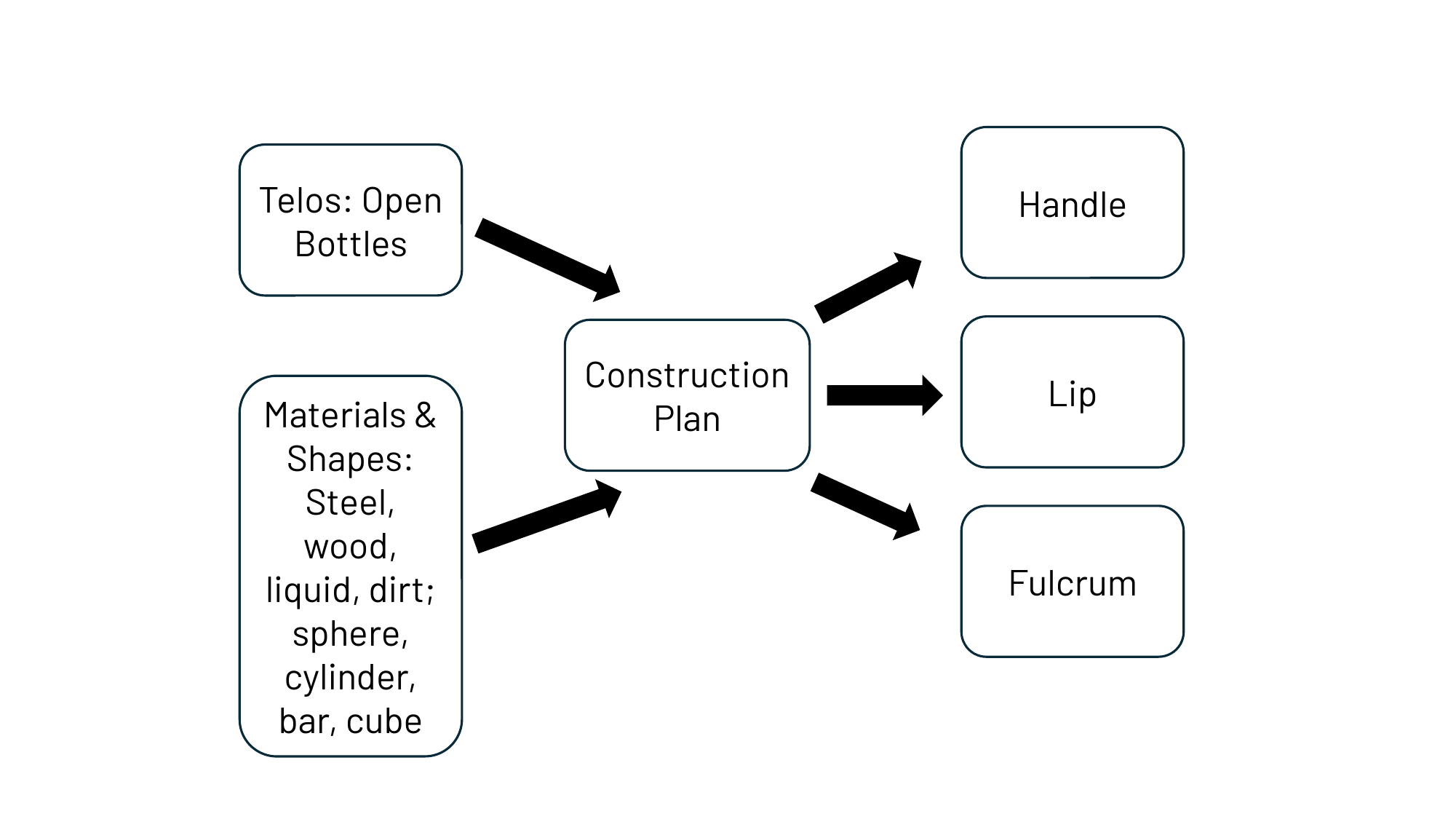

Handle
Telos: Open Bottles

Lip
Construction Plan
Materials & Shapes:
Steel, wood, liquid, dirt; sphere, cylinder, bar, cube

Fulcrum